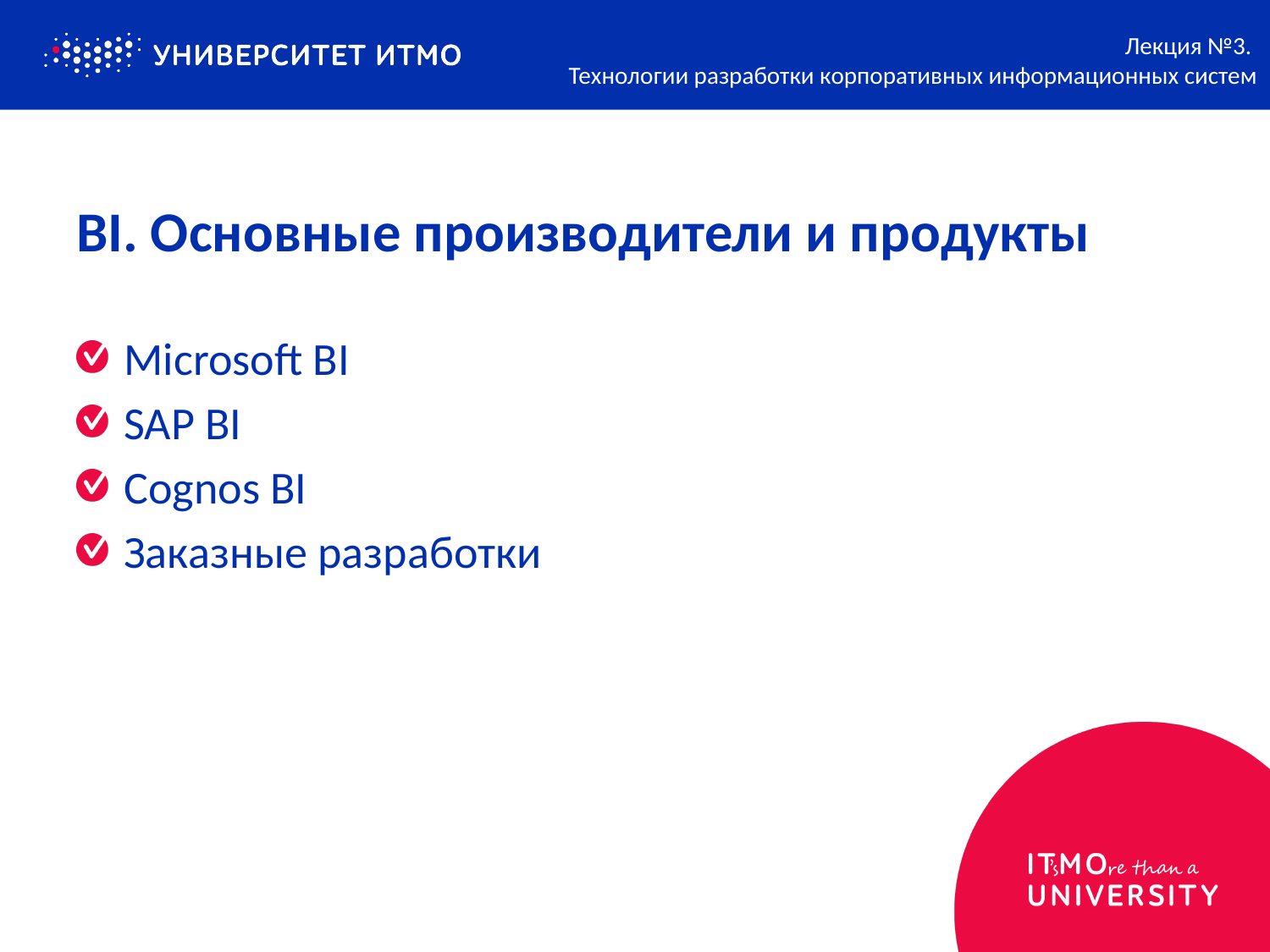

Лекция №3.
Технологии разработки корпоративных информационных систем
# BI. Основные производители и продукты
Microsoft BI
SAP BI
Cognos BI
Заказные разработки